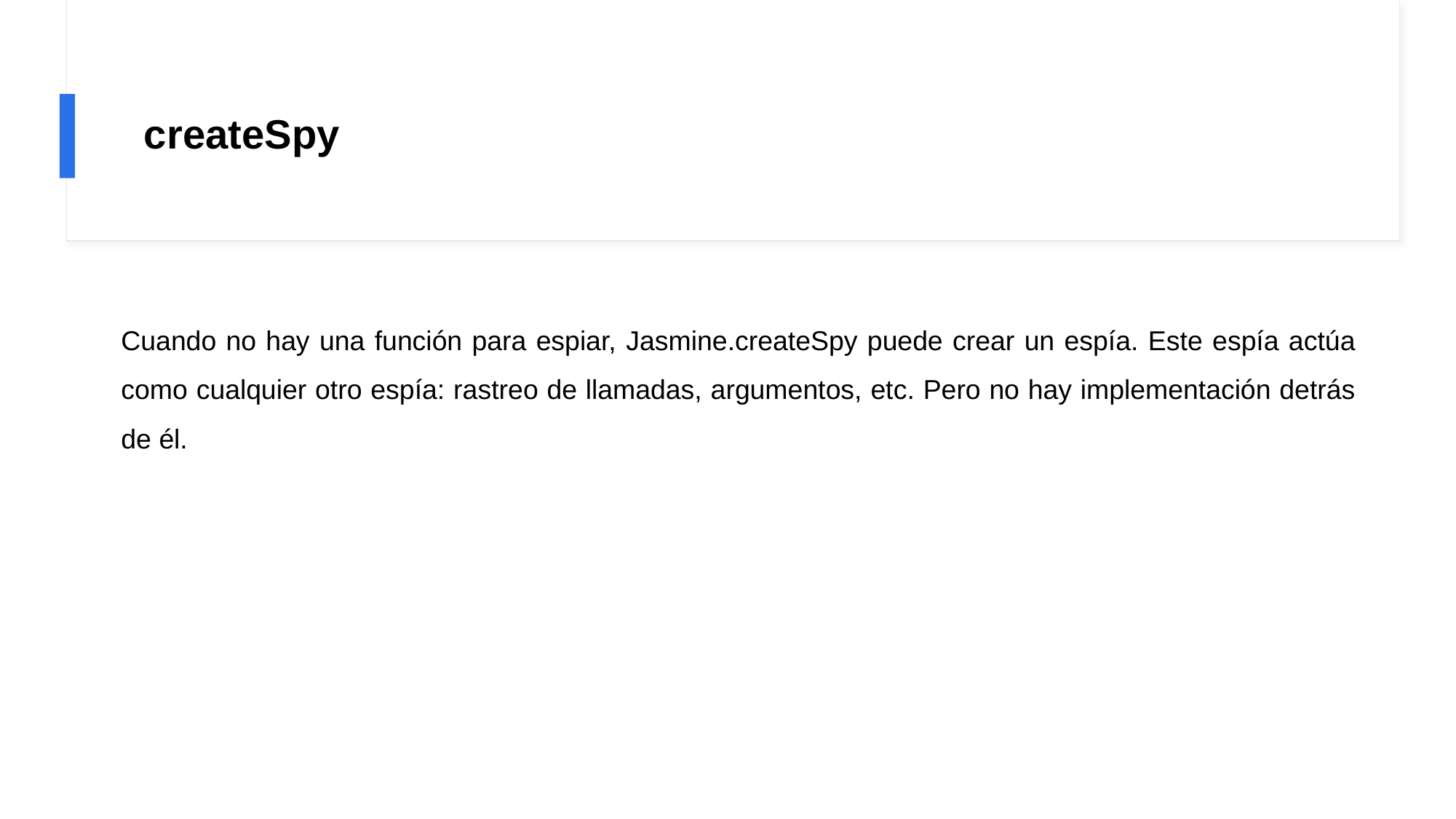

# createSpy
Cuando no hay una función para espiar, Jasmine.createSpy puede crear un espía. Este espía actúa como cualquier otro espía: rastreo de llamadas, argumentos, etc. Pero no hay implementación detrás de él.